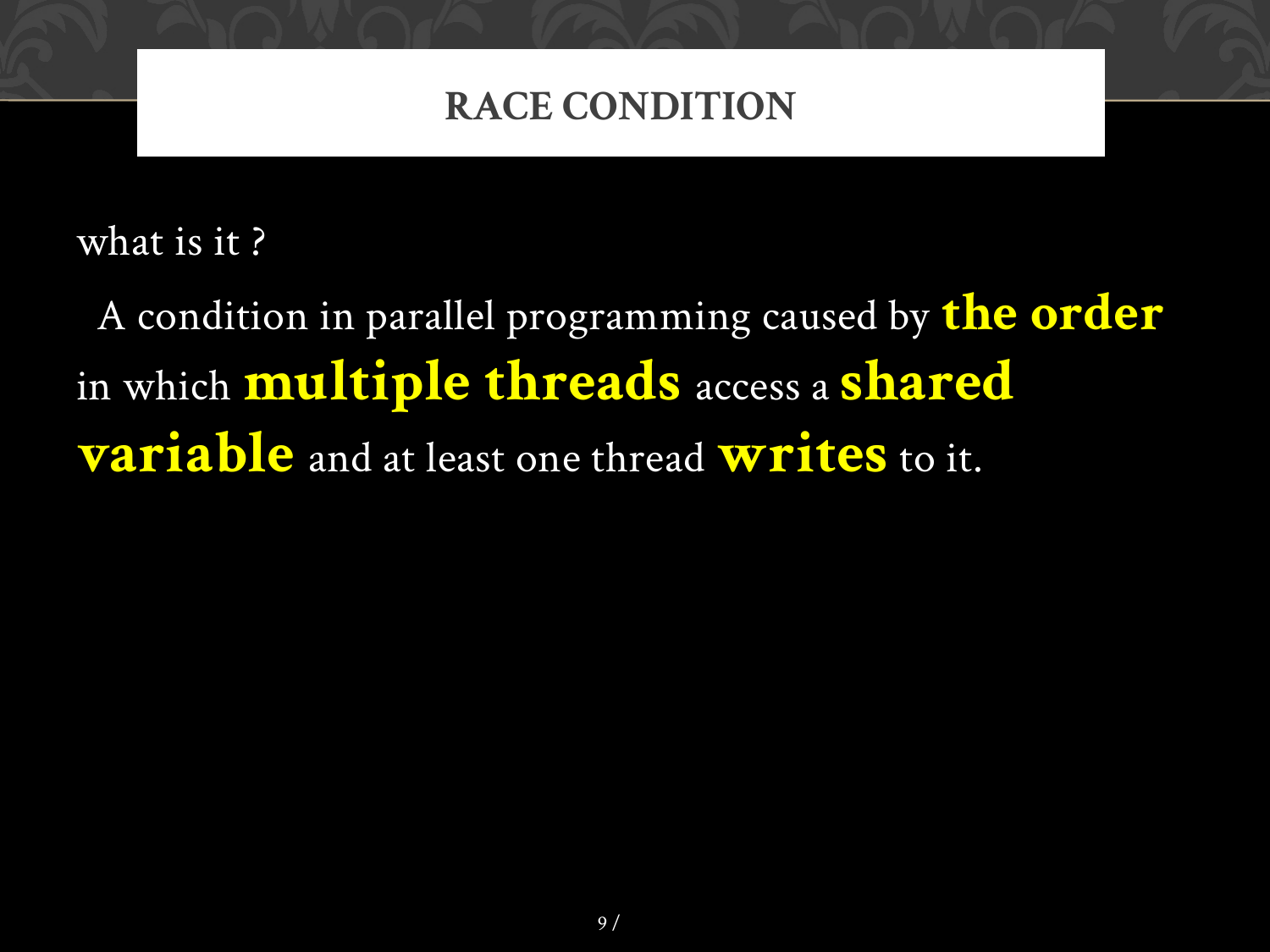

# Race Condition
what is it ?
  A condition in parallel programming caused by the order in which multiple threads access a shared variable and at least one thread writes to it.